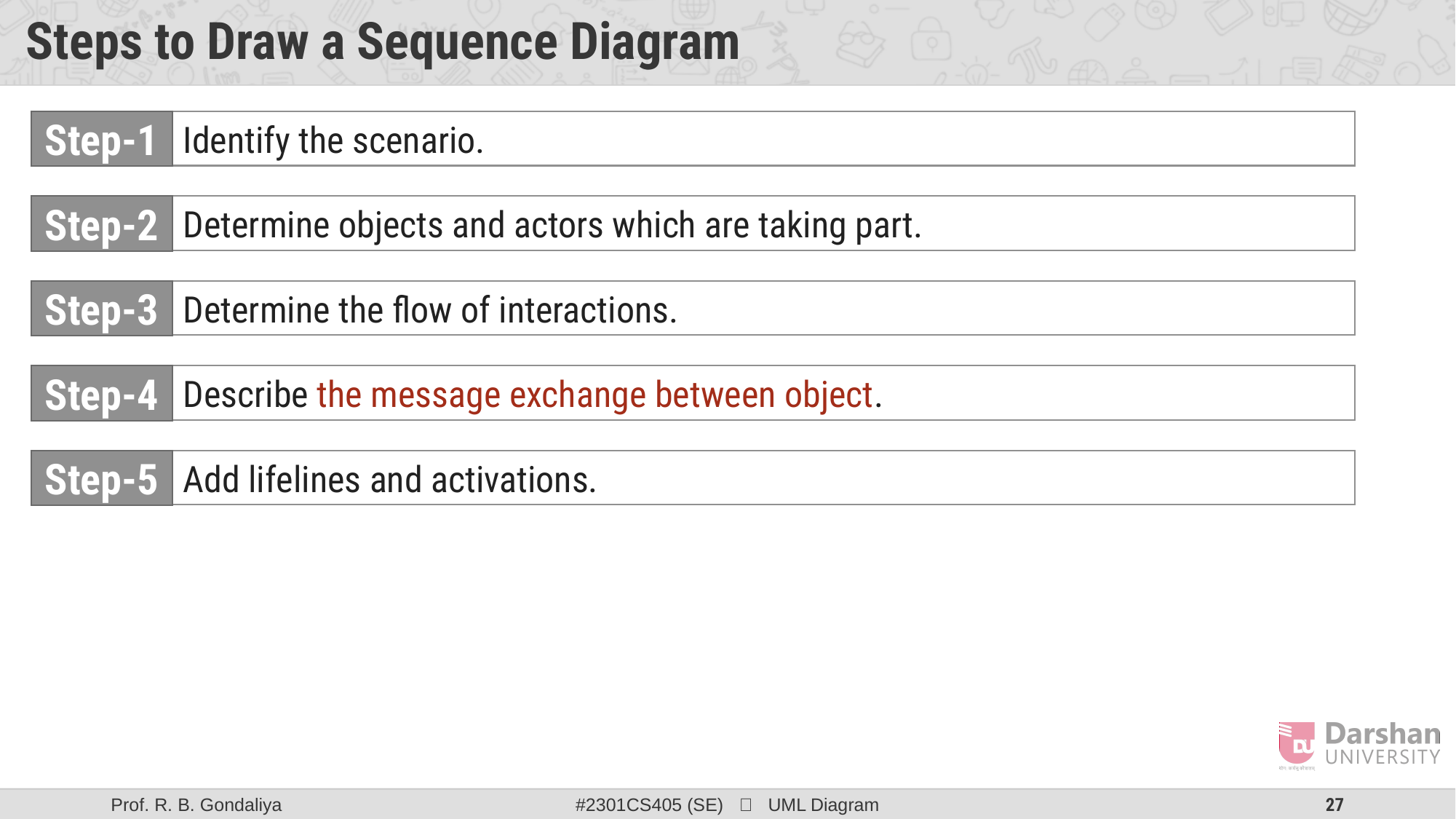

# Steps to Draw a Sequence Diagram
Identify the scenario.
Step-1
Determine objects and actors which are taking part.
Step-2
Determine the flow of interactions.
Step-3
Step-4
Describe the message exchange between object.
Add lifelines and activations.
Step-5